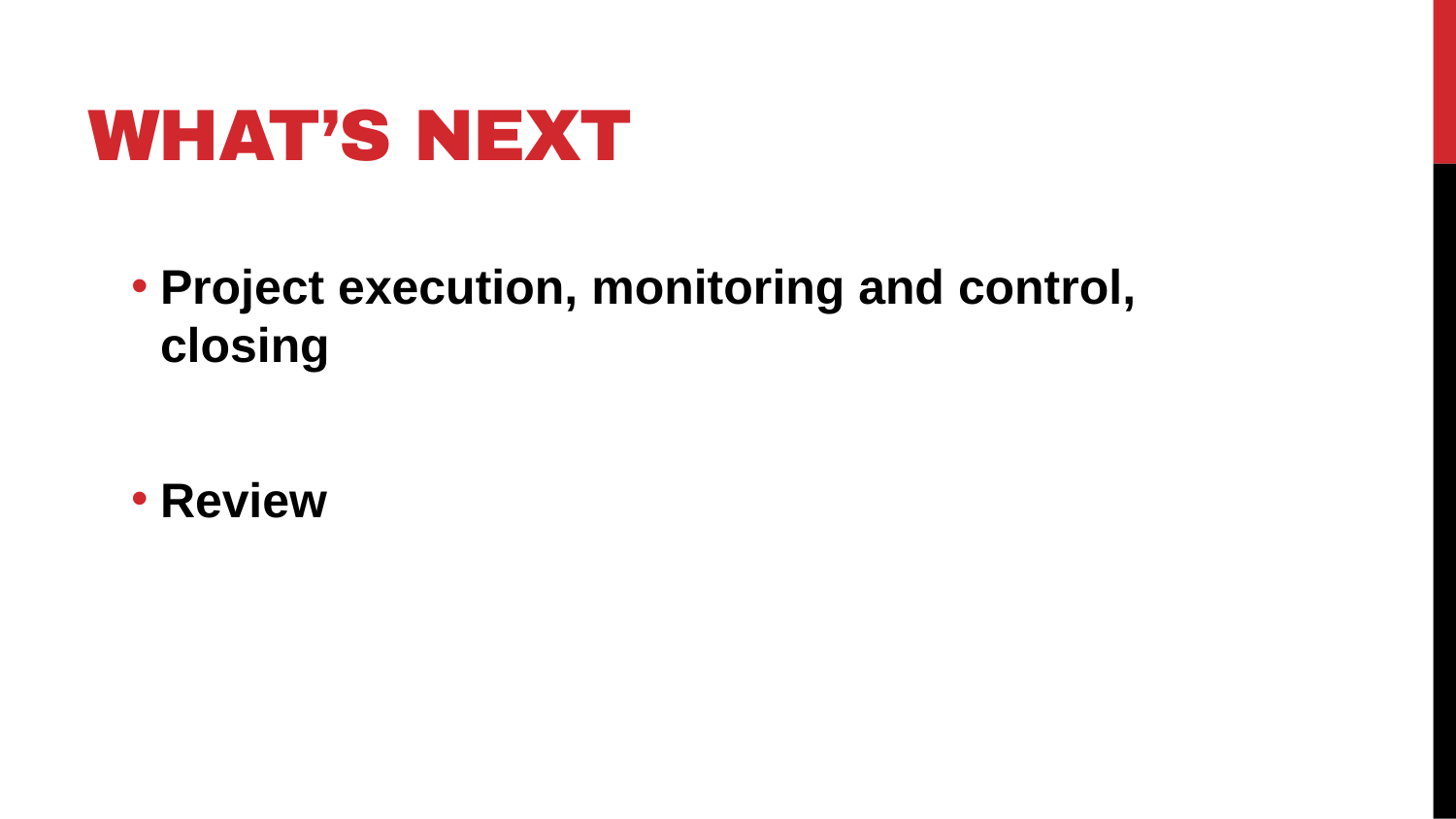

# What’s next
Project execution, monitoring and control, closing

Review